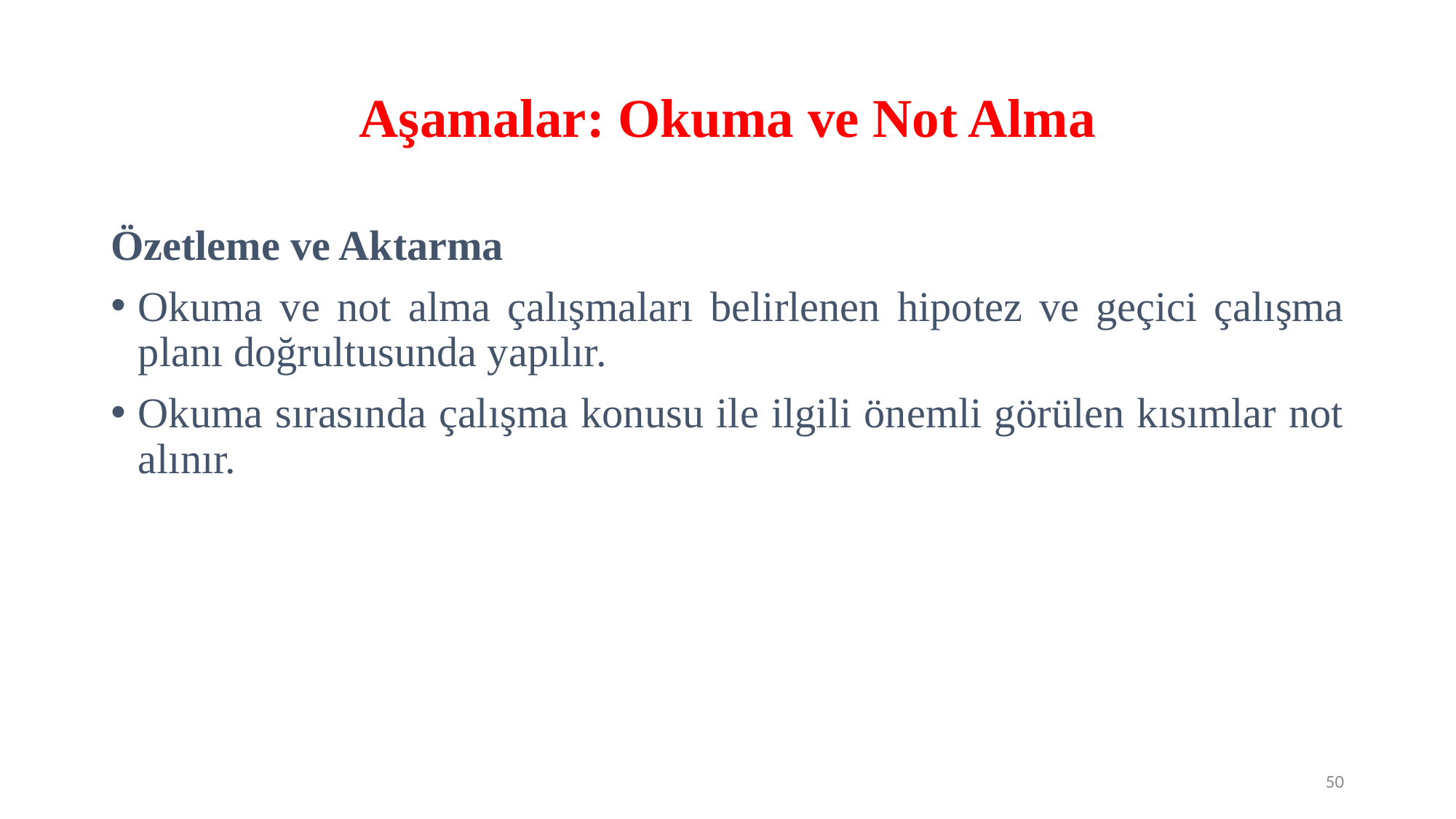

# Aşamalar: Okuma ve Not Alma
Özetleme ve Aktarma
Okuma ve not alma çalışmaları belirlenen hipotez ve geçici çalışma planı doğrultusunda yapılır.
Okuma sırasında çalışma konusu ile ilgili önemli görülen kısımlar not alınır.
50